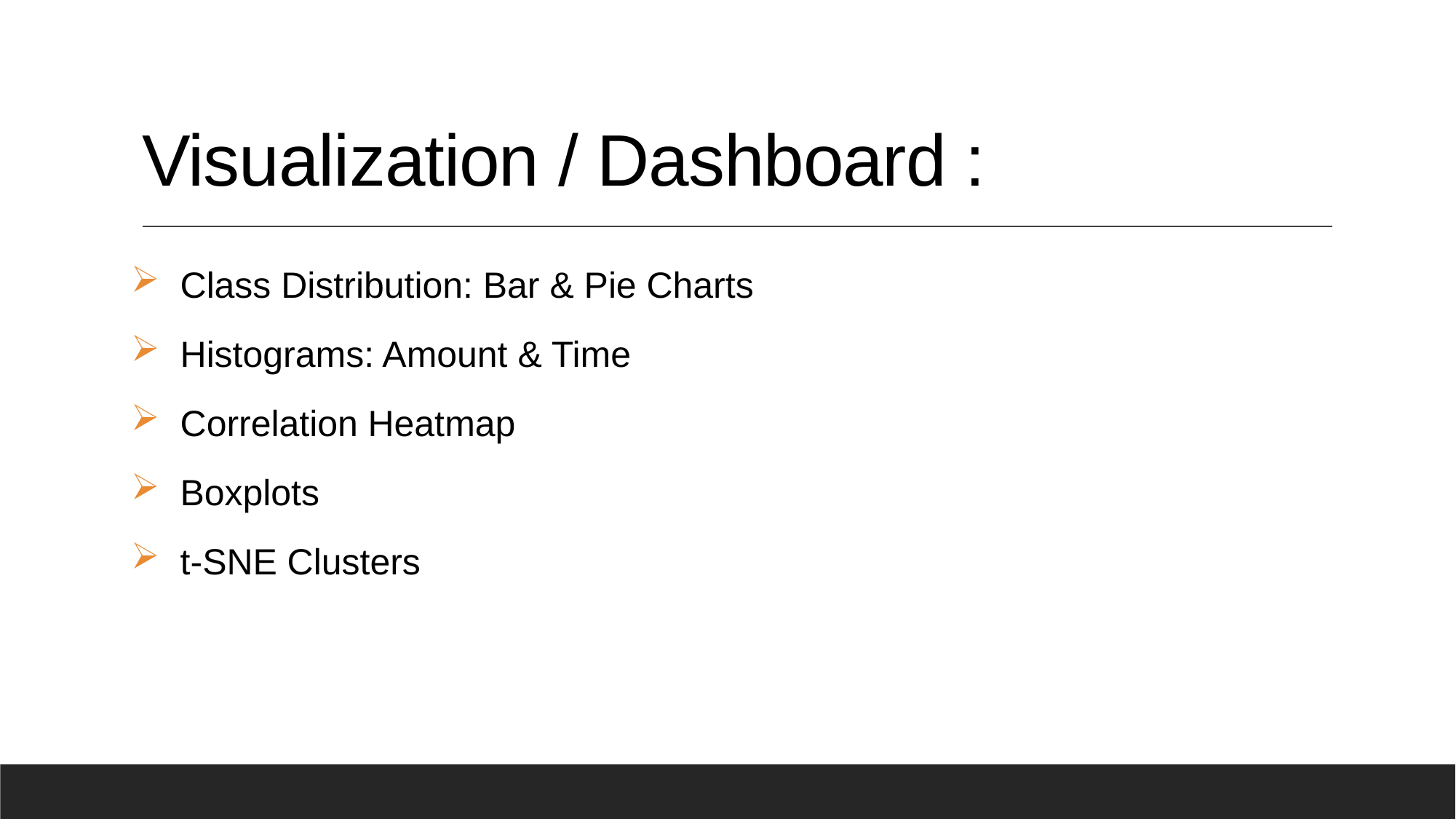

# Visualization / Dashboard :
  Class Distribution: Bar & Pie Charts
  Histograms: Amount & Time
  Correlation Heatmap
  Boxplots
  t-SNE Clusters